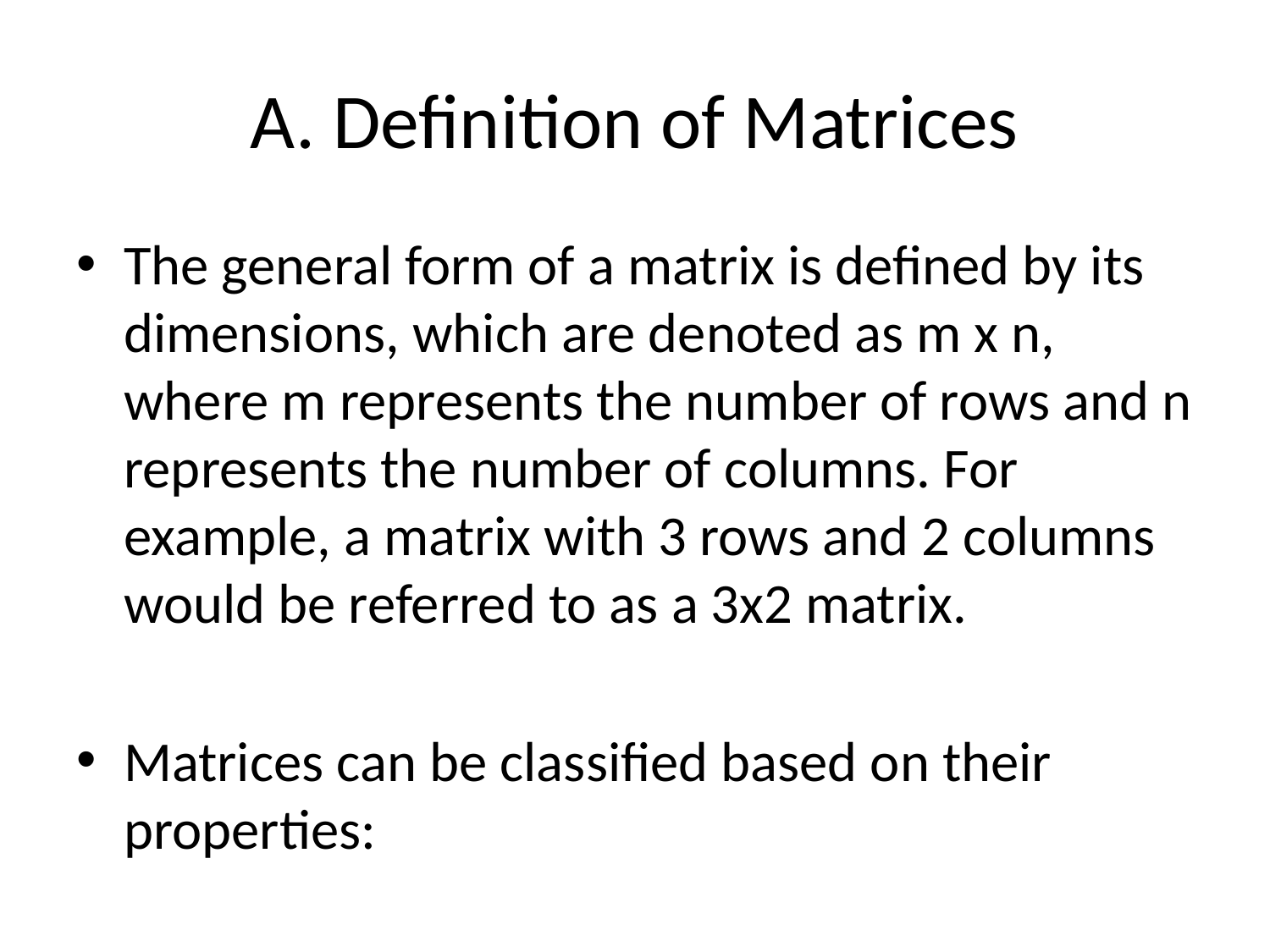

# A. Definition of Matrices
The general form of a matrix is defined by its dimensions, which are denoted as m x n, where m represents the number of rows and n represents the number of columns. For example, a matrix with 3 rows and 2 columns would be referred to as a 3x2 matrix.

Matrices can be classified based on their properties:

1. Square Matrix: A square matrix has an equal number of rows and columns. For example, a 3x3 matrix is a square matrix.